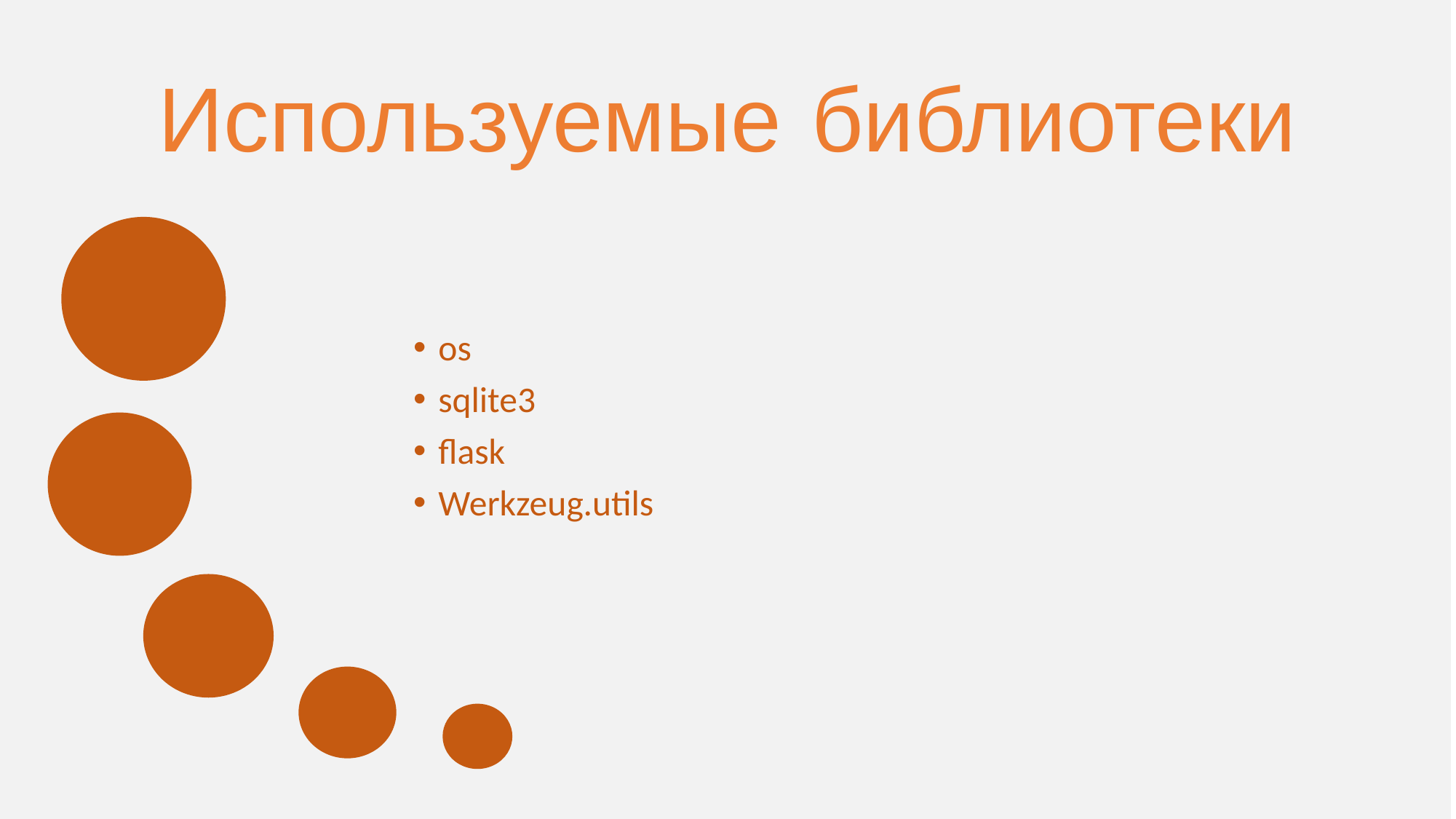

# Используемые библиотеки

os
sqlite3
flask
Werkzeug.utils